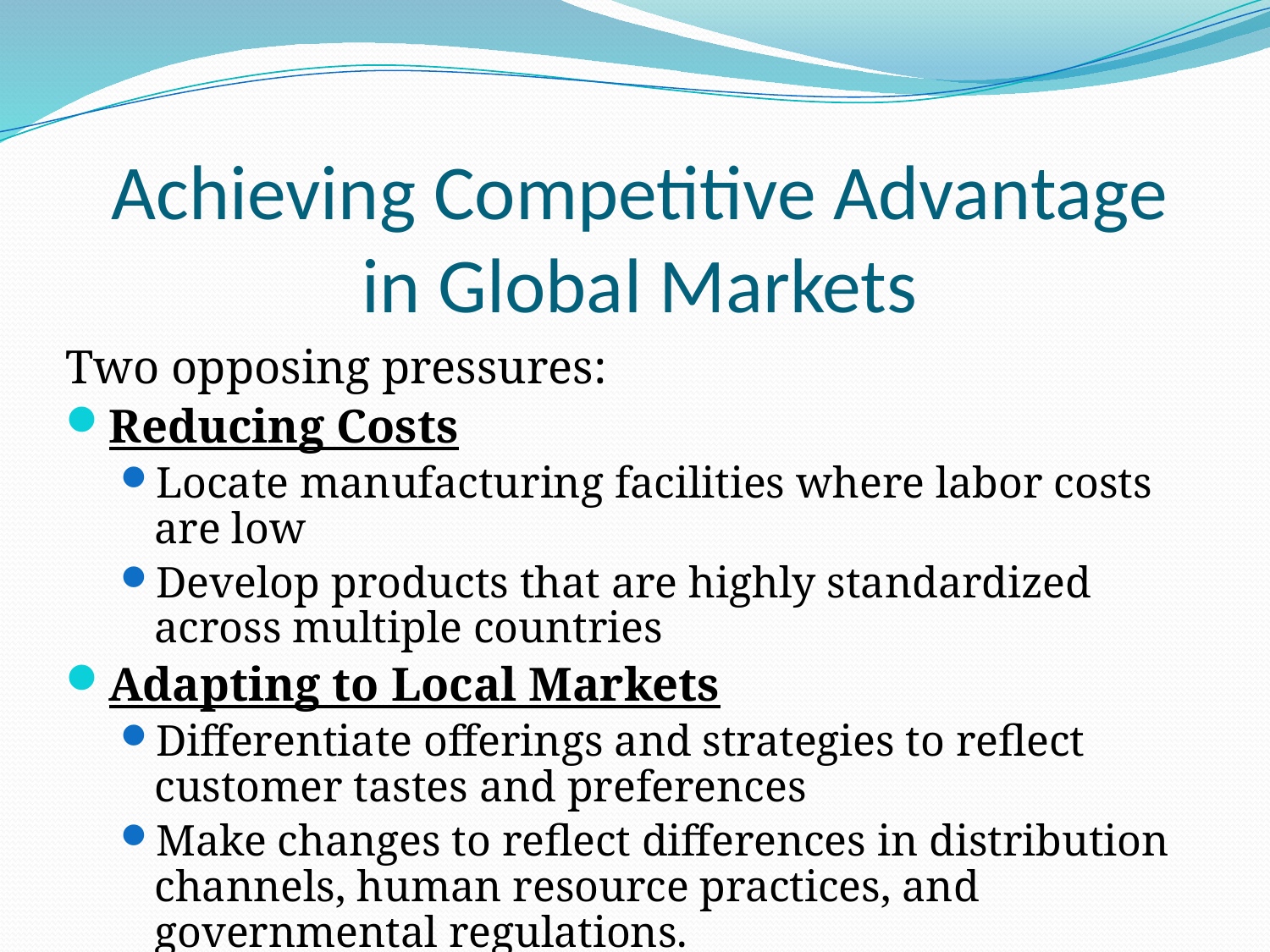

# Achieving Competitive Advantage in Global Markets
Two opposing pressures:
Reducing Costs
Locate manufacturing facilities where labor costs are low
Develop products that are highly standardized across multiple countries
Adapting to Local Markets
Differentiate offerings and strategies to reflect customer tastes and preferences
Make changes to reflect differences in distribution channels, human resource practices, and governmental regulations.